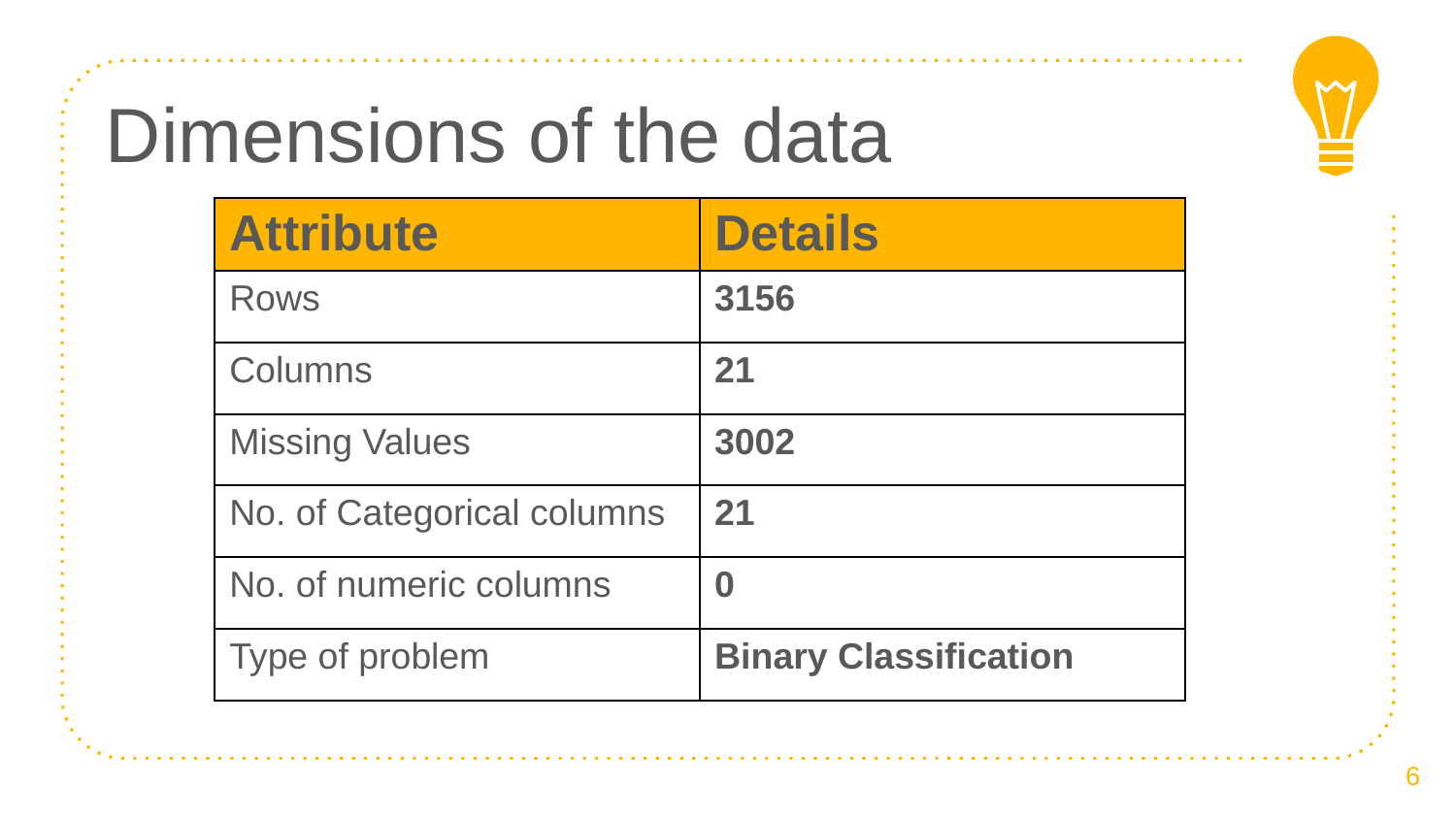

# Dimensions of the data
| Attribute | Details |
| --- | --- |
| Rows | 3156 |
| Columns | 21 |
| Missing Values | 3002 |
| No. of Categorical columns | 21 |
| No. of numeric columns | 0 |
| Type of problem | Binary Classification |
6